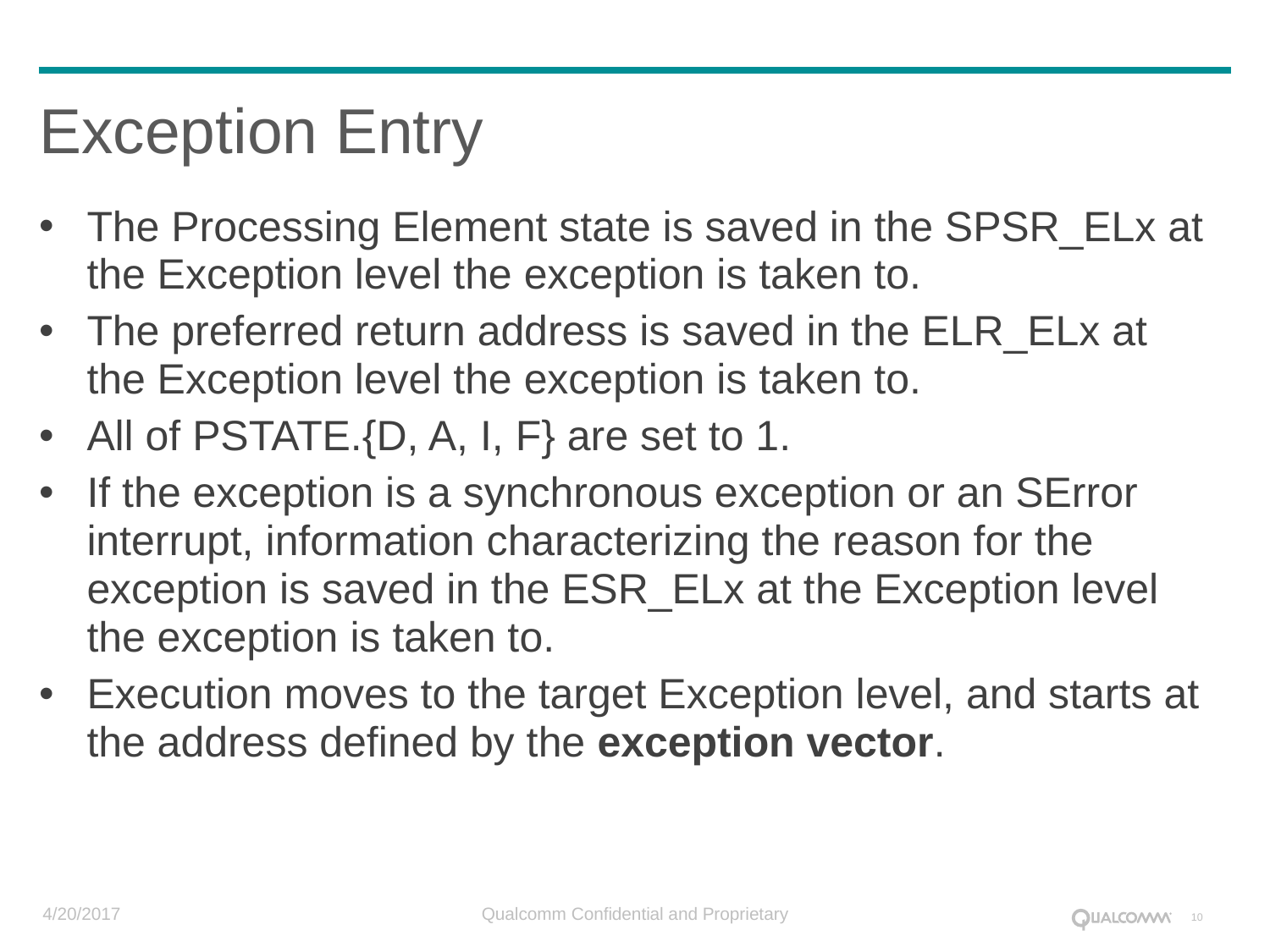

# Exception Entry
The Processing Element state is saved in the SPSR_ELx at the Exception level the exception is taken to.
The preferred return address is saved in the ELR_ELx at the Exception level the exception is taken to.
All of PSTATE.{D, A, I, F} are set to 1.
If the exception is a synchronous exception or an SError interrupt, information characterizing the reason for the exception is saved in the ESR_ELx at the Exception level the exception is taken to.
Execution moves to the target Exception level, and starts at the address defined by the exception vector.